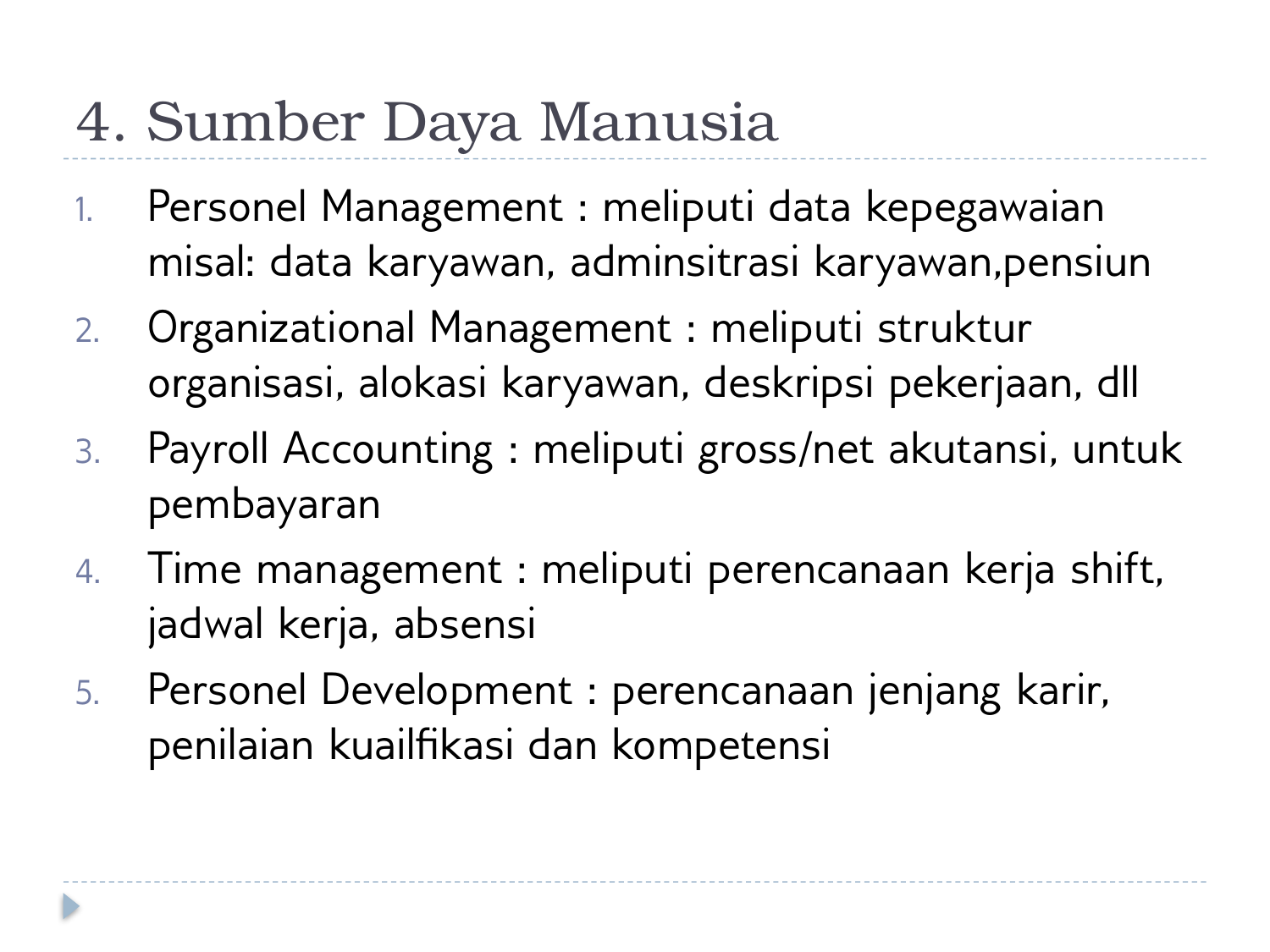

# 4. Sumber Daya Manusia
Personel Management : meliputi data kepegawaian misal: data karyawan, adminsitrasi karyawan,pensiun
Organizational Management : meliputi struktur organisasi, alokasi karyawan, deskripsi pekerjaan, dll
Payroll Accounting : meliputi gross/net akutansi, untuk pembayaran
Time management : meliputi perencanaan kerja shift, jadwal kerja, absensi
Personel Development : perencanaan jenjang karir, penilaian kuailfikasi dan kompetensi